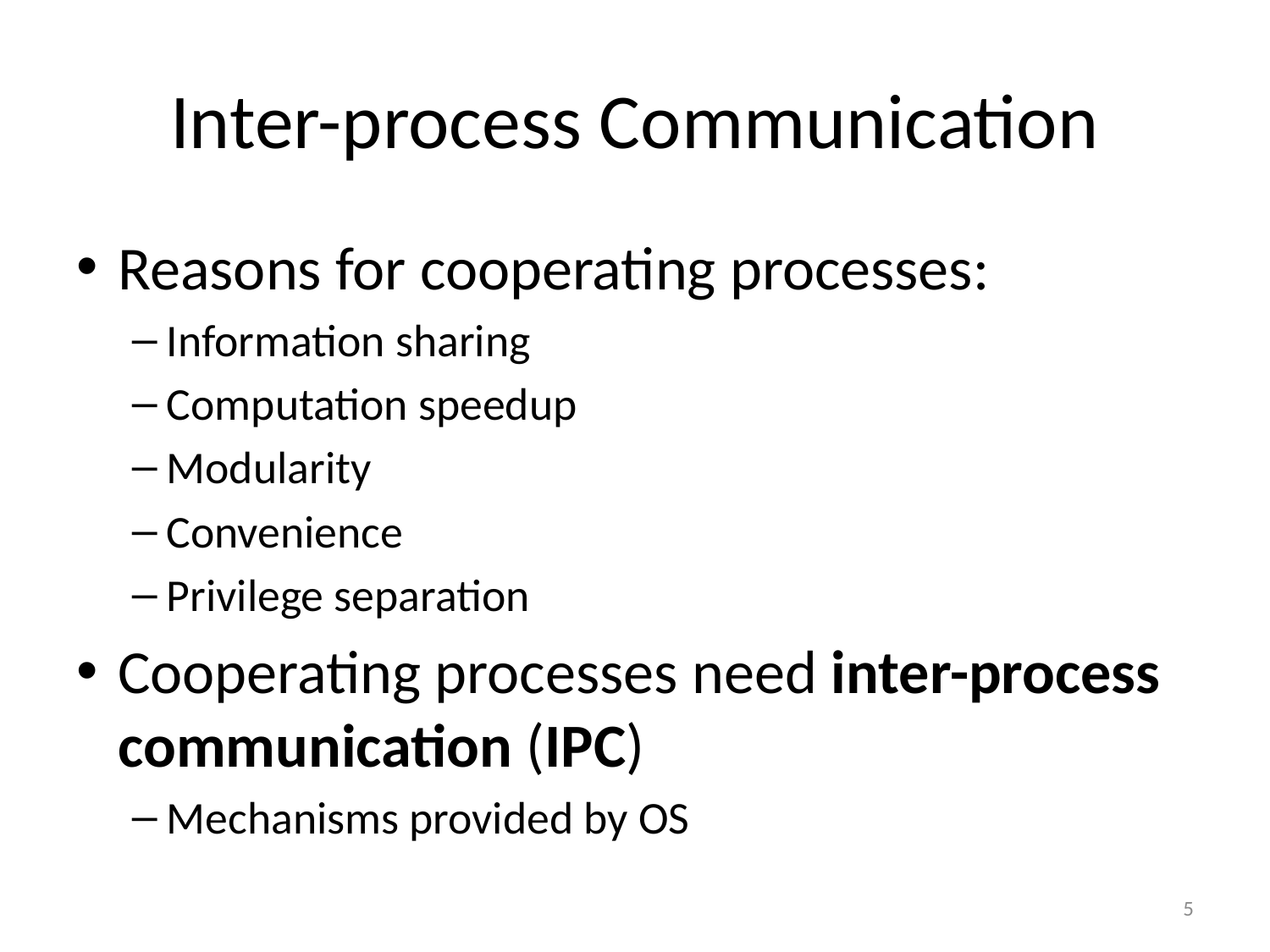

# Inter-process Communication
Reasons for cooperating processes:
Information sharing
Computation speedup
Modularity
Convenience
Privilege separation
Cooperating processes need inter-process communication (IPC)
Mechanisms provided by OS

5